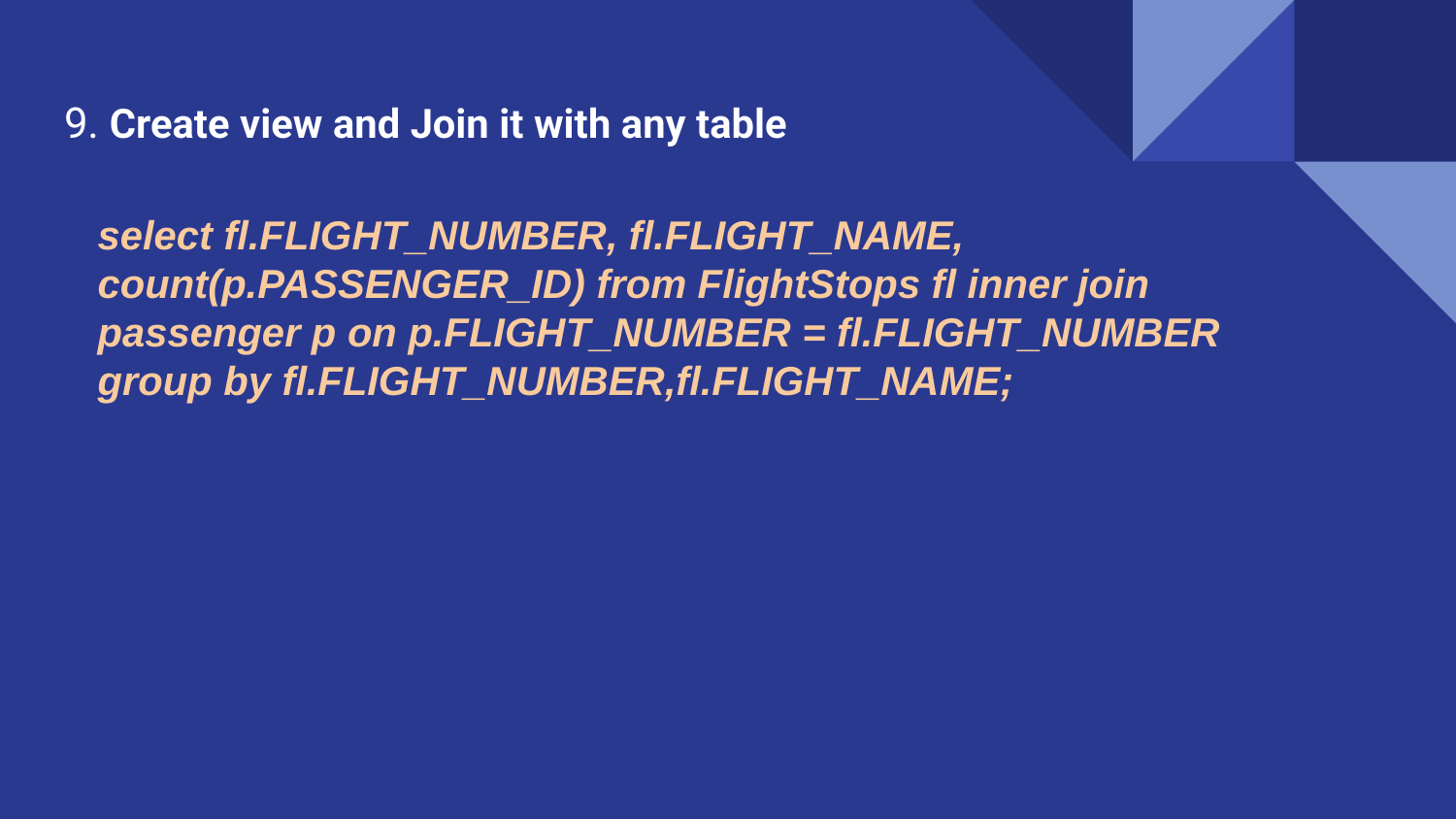

9. Create view and Join it with any table

select fl.FLIGHT_NUMBER, fl.FLIGHT_NAME, count(p.PASSENGER_ID) from FlightStops fl inner join passenger p on p.FLIGHT_NUMBER = fl.FLIGHT_NUMBER group by fl.FLIGHT_NUMBER,fl.FLIGHT_NAME;